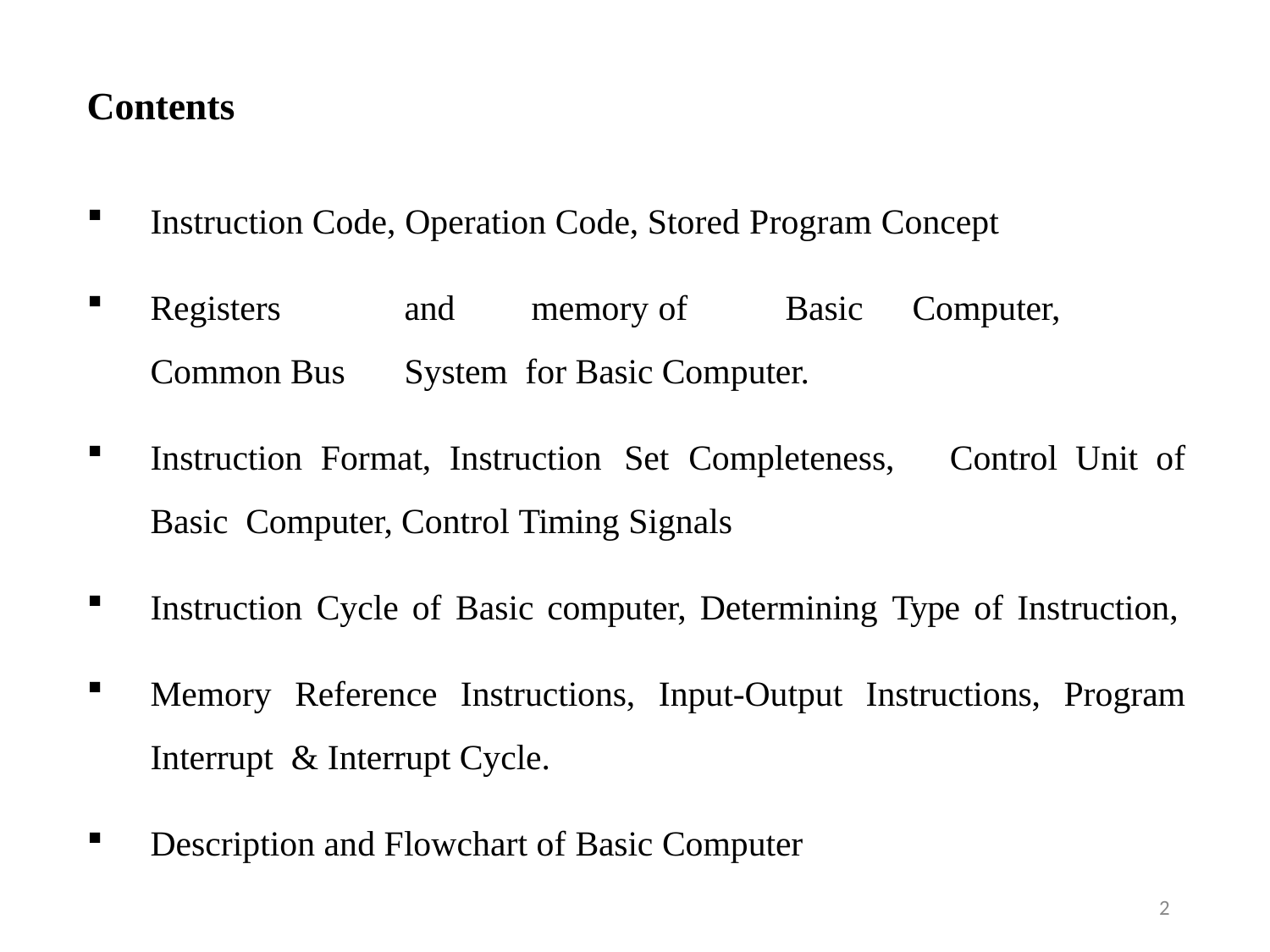

# Contents
Instruction Code, Operation Code, Stored Program Concept
Registers	and	memory	of	Basic	Computer, Common Bus	System  for Basic Computer.
Instruction Format, Instruction Set Completeness,	Control Unit of Basic  Computer, Control Timing Signals
Instruction Cycle of Basic computer, Determining Type of Instruction,
Memory Reference Instructions, Input-Output Instructions, Program Interrupt  & Interrupt Cycle.
Description and Flowchart of Basic Computer
2